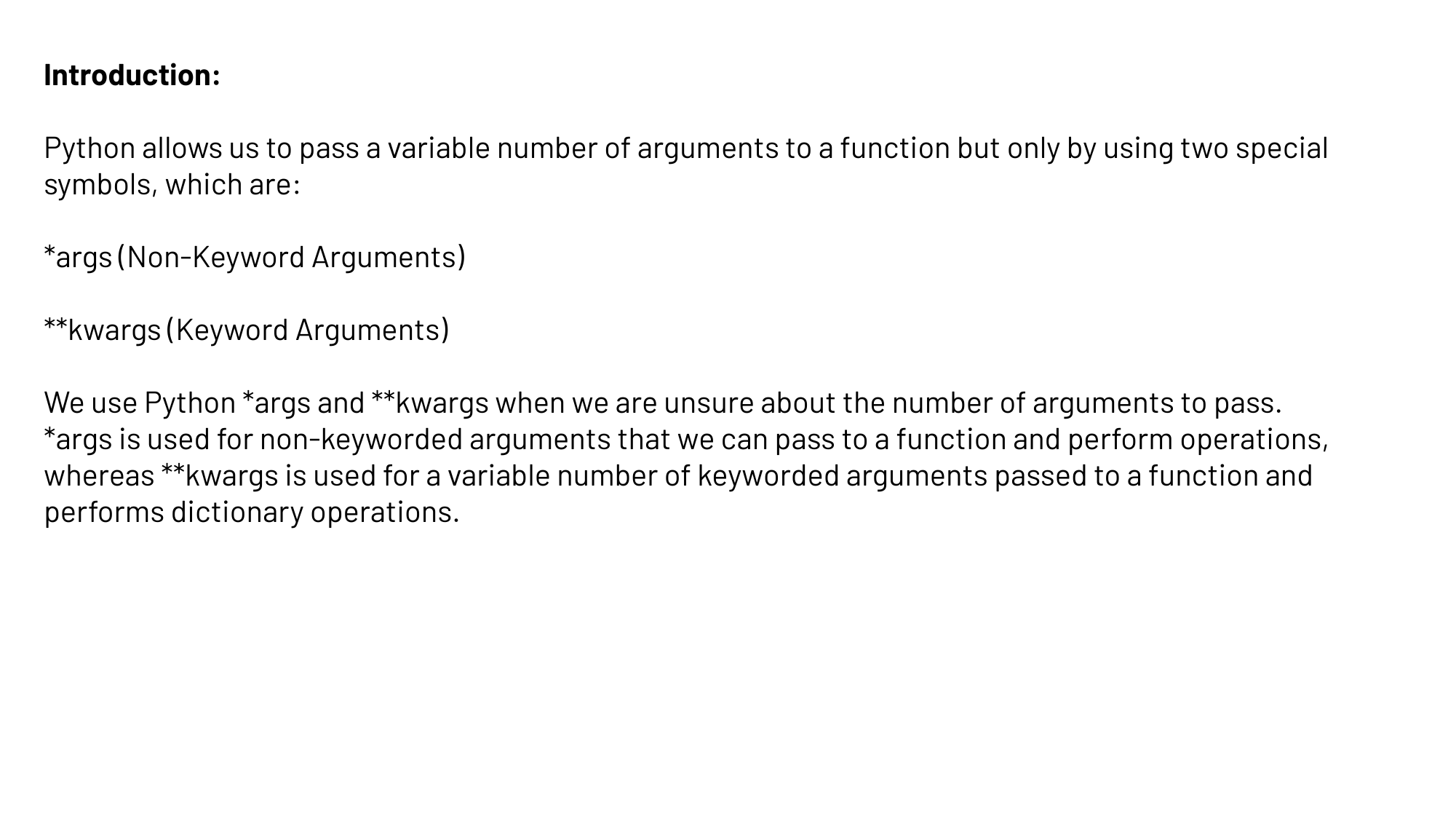

Introduction:

Python allows us to pass a variable number of arguments to a function but only by using two special symbols, which are:

*args (Non-Keyword Arguments)

**kwargs (Keyword Arguments)

We use Python *args and **kwargs when we are unsure about the number of arguments to pass. *args is used for non-keyworded arguments that we can pass to a function and perform operations, whereas **kwargs is used for a variable number of keyworded arguments passed to a function and performs dictionary operations.